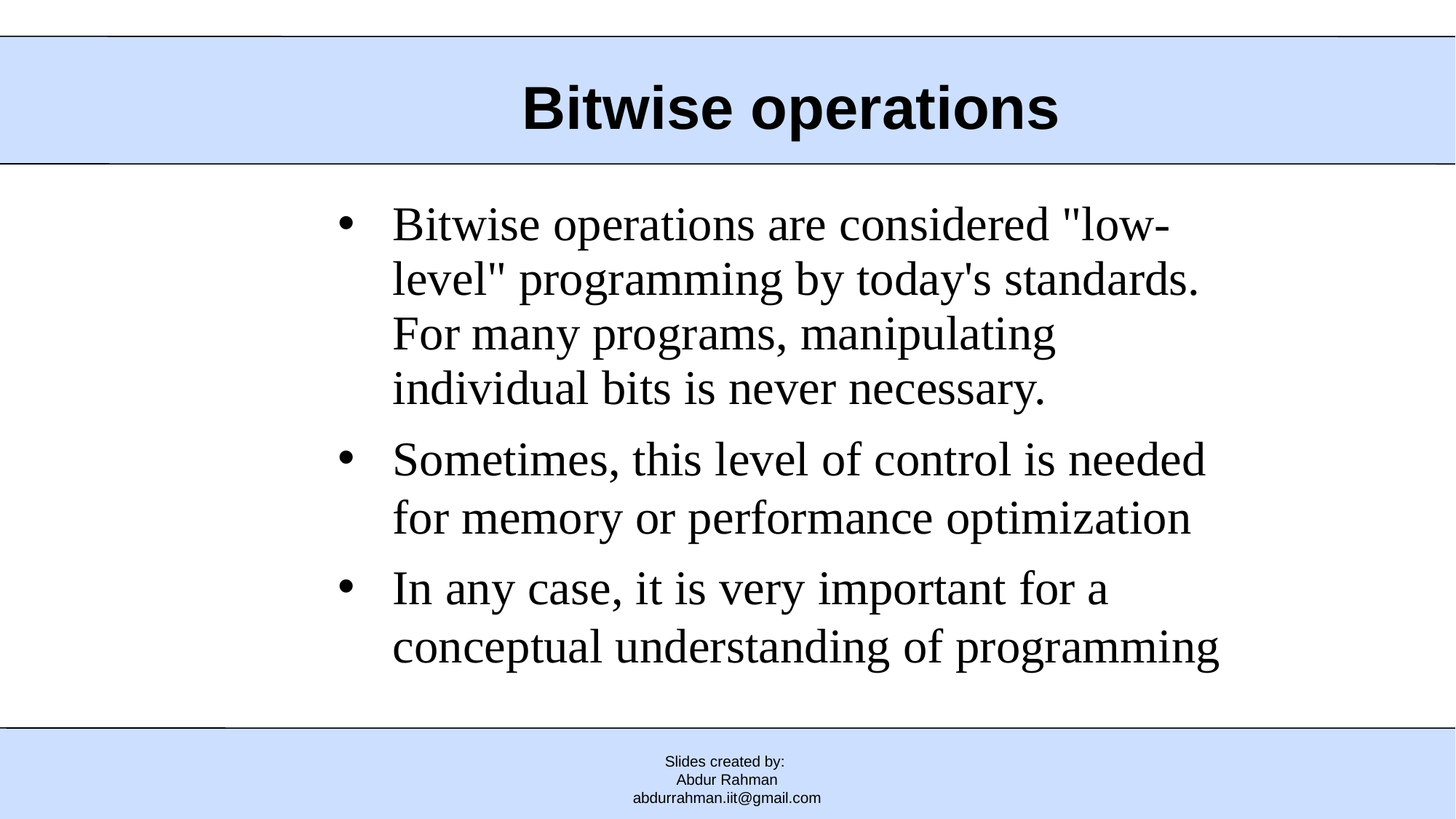

# Bitwise operations
Bitwise operations are considered "low-level" programming by today's standards. For many programs, manipulating individual bits is never necessary.
Sometimes, this level of control is needed for memory or performance optimization
In any case, it is very important for a conceptual understanding of programming
Slides created by:
Abdur Rahman
abdurrahman.iit@gmail.com